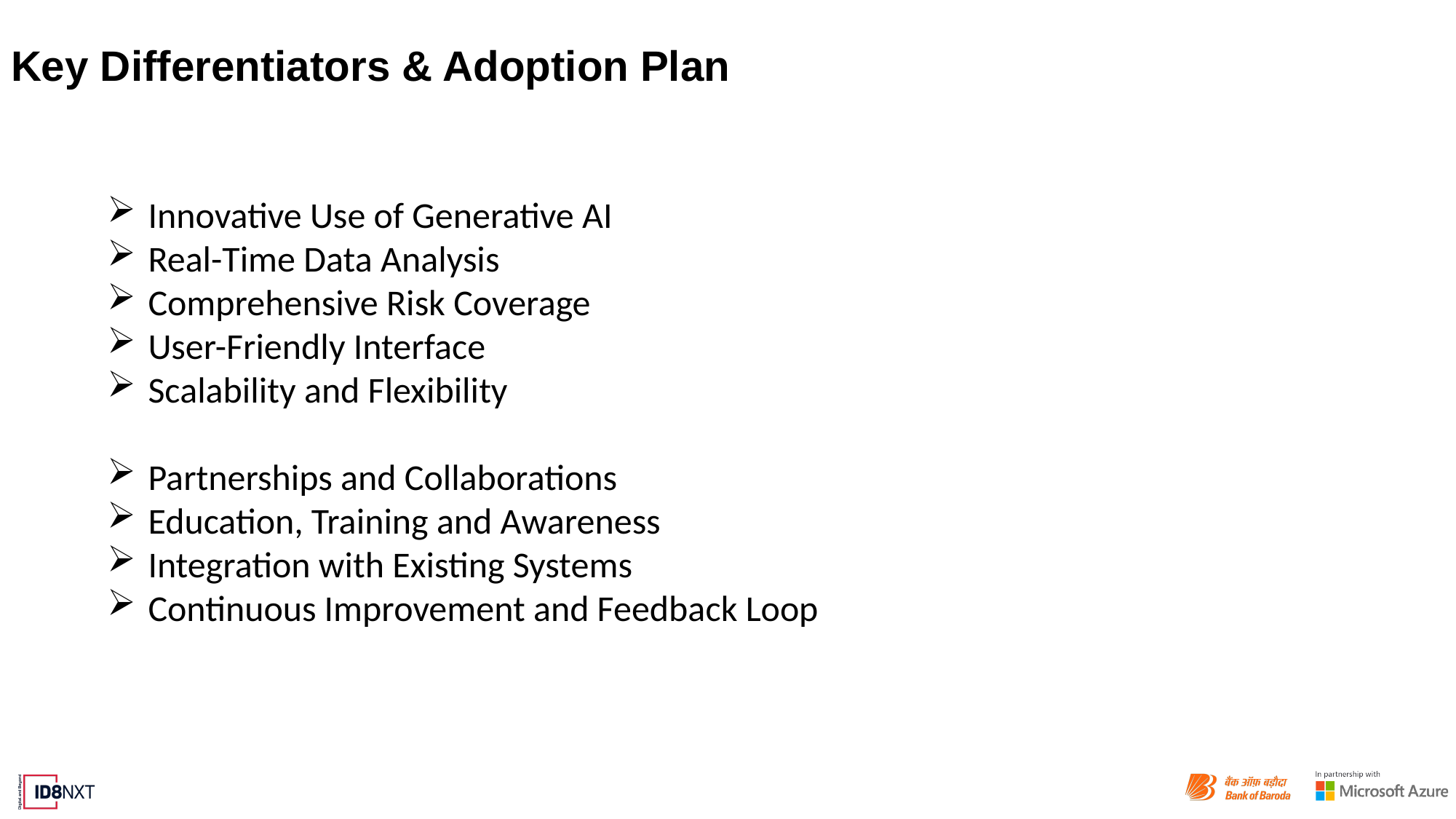

# Key Differentiators & Adoption Plan
Innovative Use of Generative AI
Real-Time Data Analysis
Comprehensive Risk Coverage
User-Friendly Interface
Scalability and Flexibility

Partnerships and Collaborations
Education, Training and Awareness
Integration with Existing Systems
Continuous Improvement and Feedback Loop